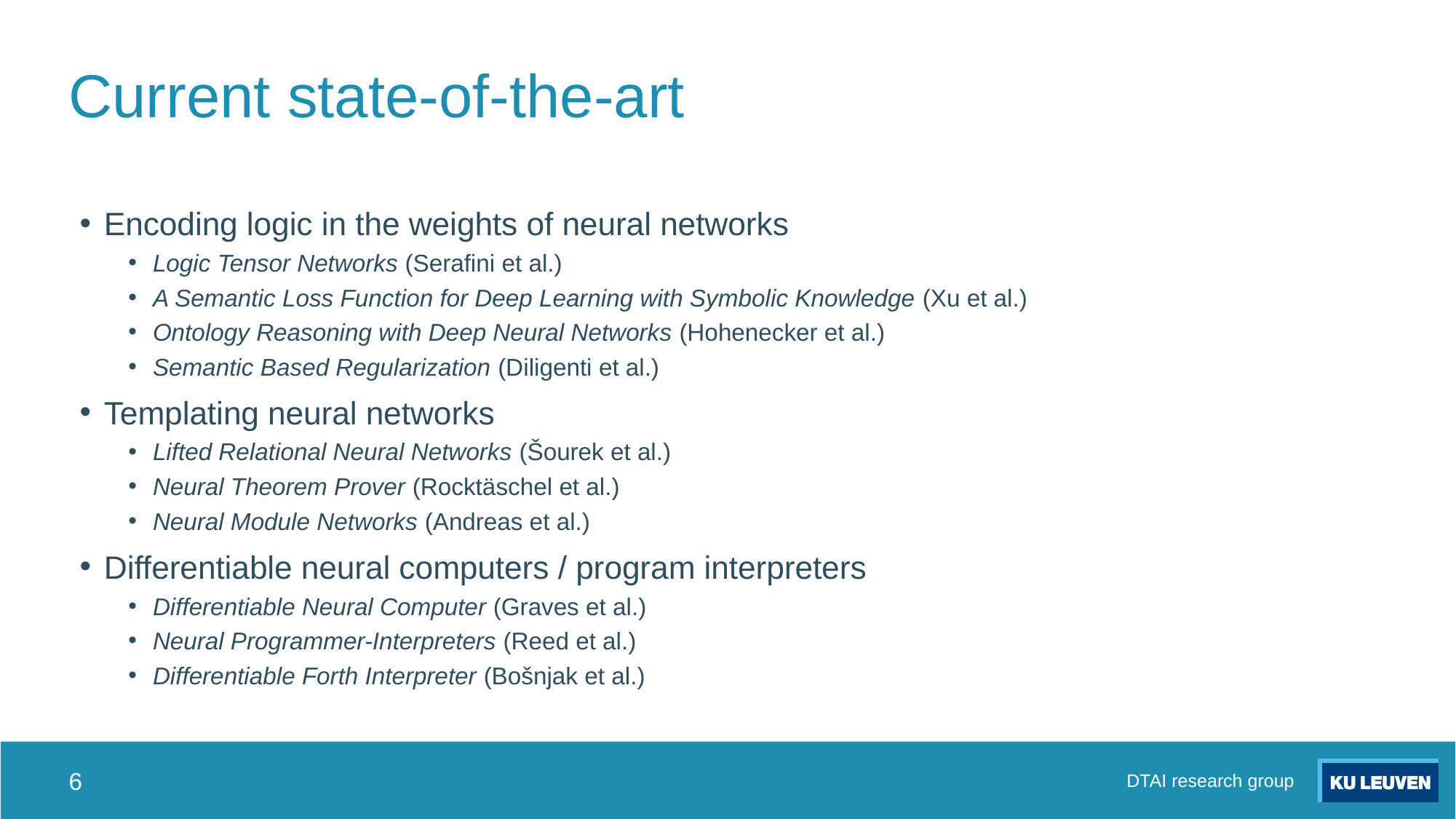

# Current state-of-the-art
Encoding logic in the weights of neural networks
Logic Tensor Networks (Serafini et al.)
A Semantic Loss Function for Deep Learning with Symbolic Knowledge (Xu et al.)
Ontology Reasoning with Deep Neural Networks (Hohenecker et al.)
Semantic Based Regularization (Diligenti et al.)
Templating neural networks
Lifted Relational Neural Networks (Šourek et al.)
Neural Theorem Prover (Rocktäschel et al.)
Neural Module Networks (Andreas et al.)
Differentiable neural computers / program interpreters
Differentiable Neural Computer (Graves et al.)
Neural Programmer-Interpreters (Reed et al.)
Differentiable Forth Interpreter (Bošnjak et al.)
6
DTAI research group